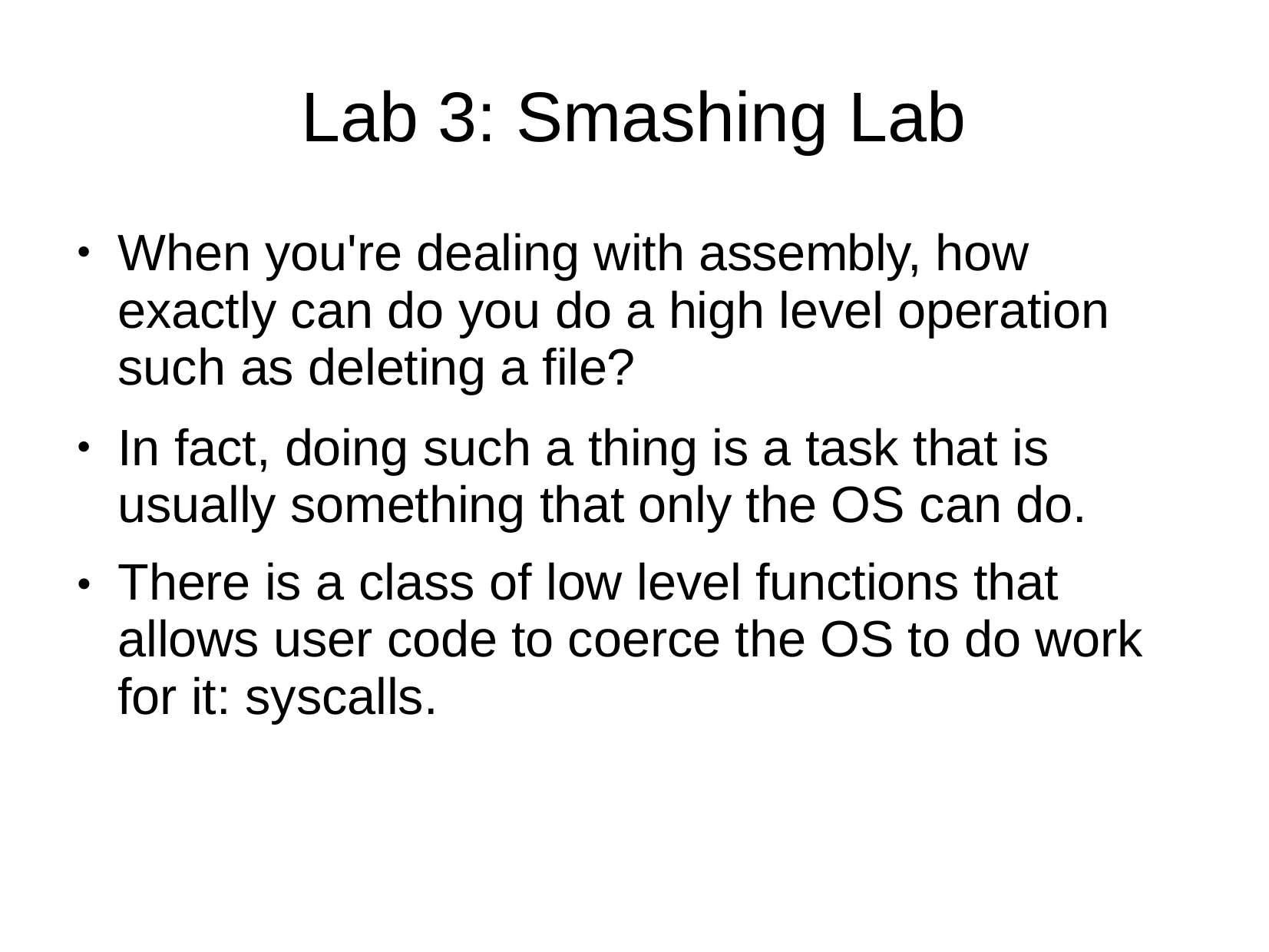

# Lab 3: Smashing Lab
When you're dealing with assembly, how  exactly can do you do a high level operation  such as deleting a file?
In fact, doing such a thing is a task that is  usually something that only the OS can do.
There is a class of low level functions that  allows user code to coerce the OS to do work  for it: syscalls.
●
●
●